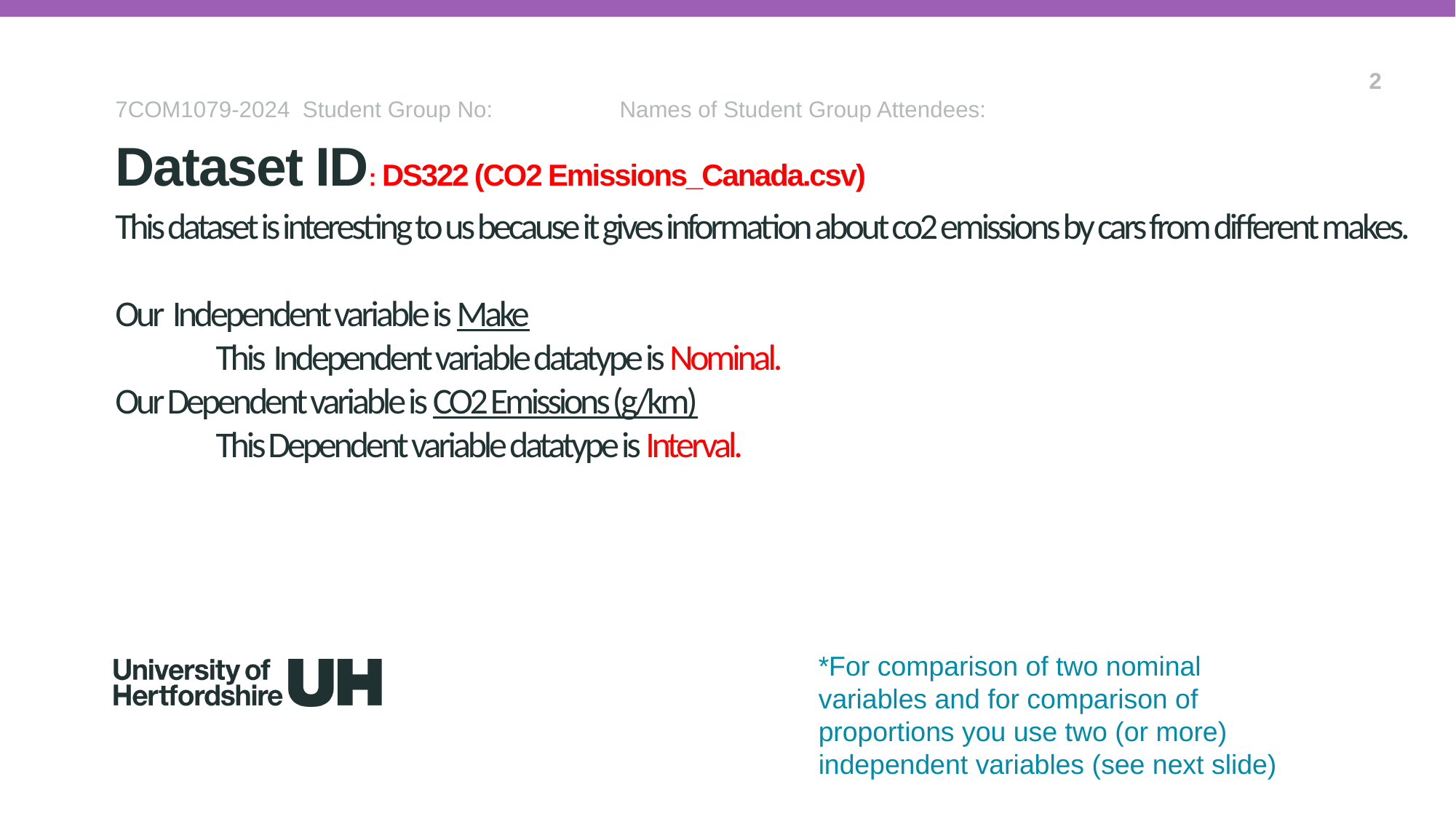

2
7COM1079-2024  Student Group No:                    Names of Student Group Attendees:
Dataset ID: DS322 (CO2 Emissions_Canada.csv)
# This dataset is interesting to us because it gives information about co2 emissions by cars from different makes. Our  Independent variable is Make This  Independent variable datatype is Nominal. Our Dependent variable is CO2 Emissions (g/km) This Dependent variable datatype is Interval.
*For comparison of two nominal variables and for comparison of proportions you use two (or more) independent variables (see next slide)